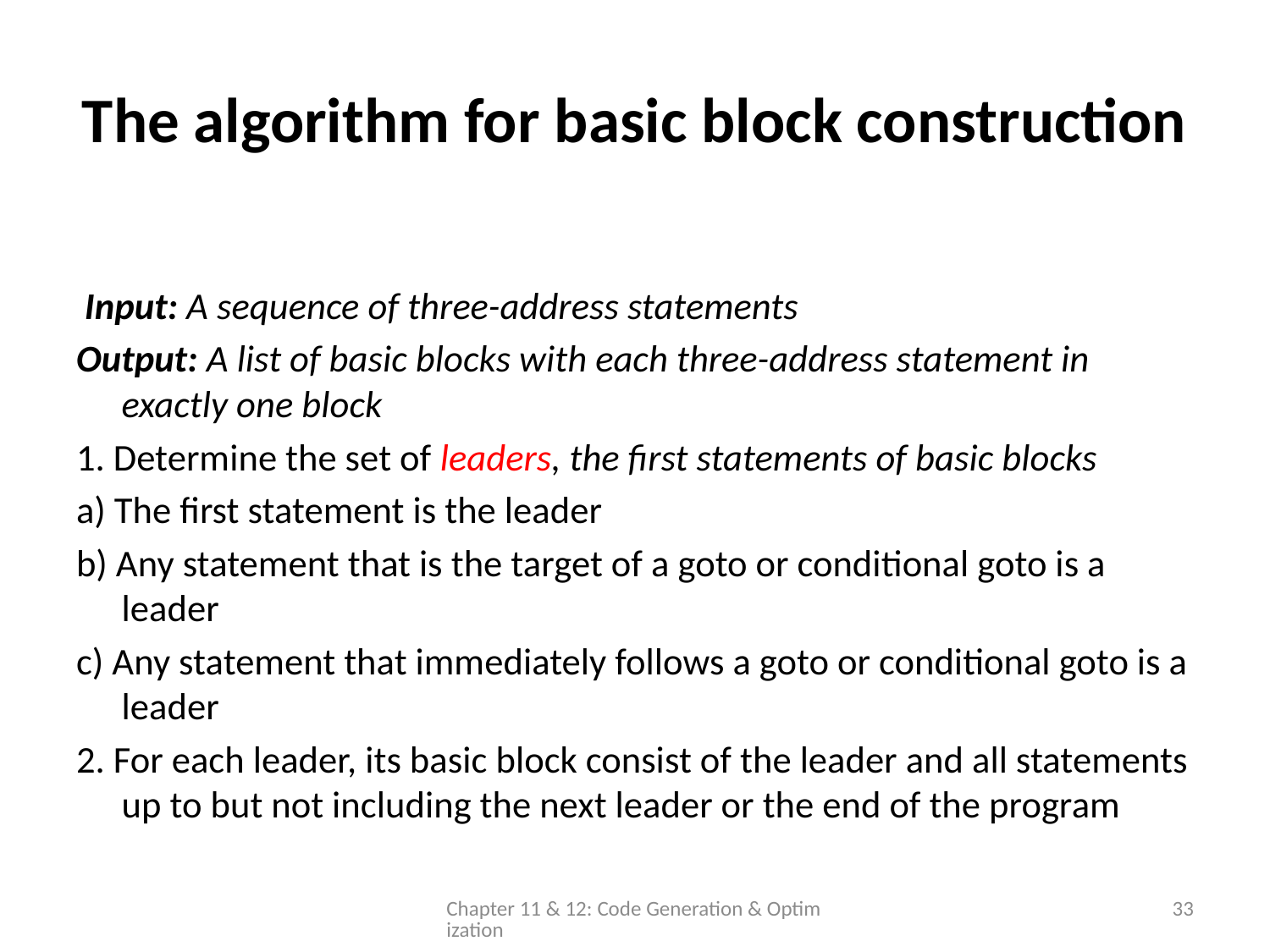

# The algorithm for basic block construction

 Input: A sequence of three-address statements
Output: A list of basic blocks with each three-address statement in exactly one block
1. Determine the set of leaders, the first statements of basic blocks
a) The first statement is the leader
b) Any statement that is the target of a goto or conditional goto is a leader
c) Any statement that immediately follows a goto or conditional goto is a leader
2. For each leader, its basic block consist of the leader and all statements up to but not including the next leader or the end of the program
Chapter 11 & 12: Code Generation & Optimization
33